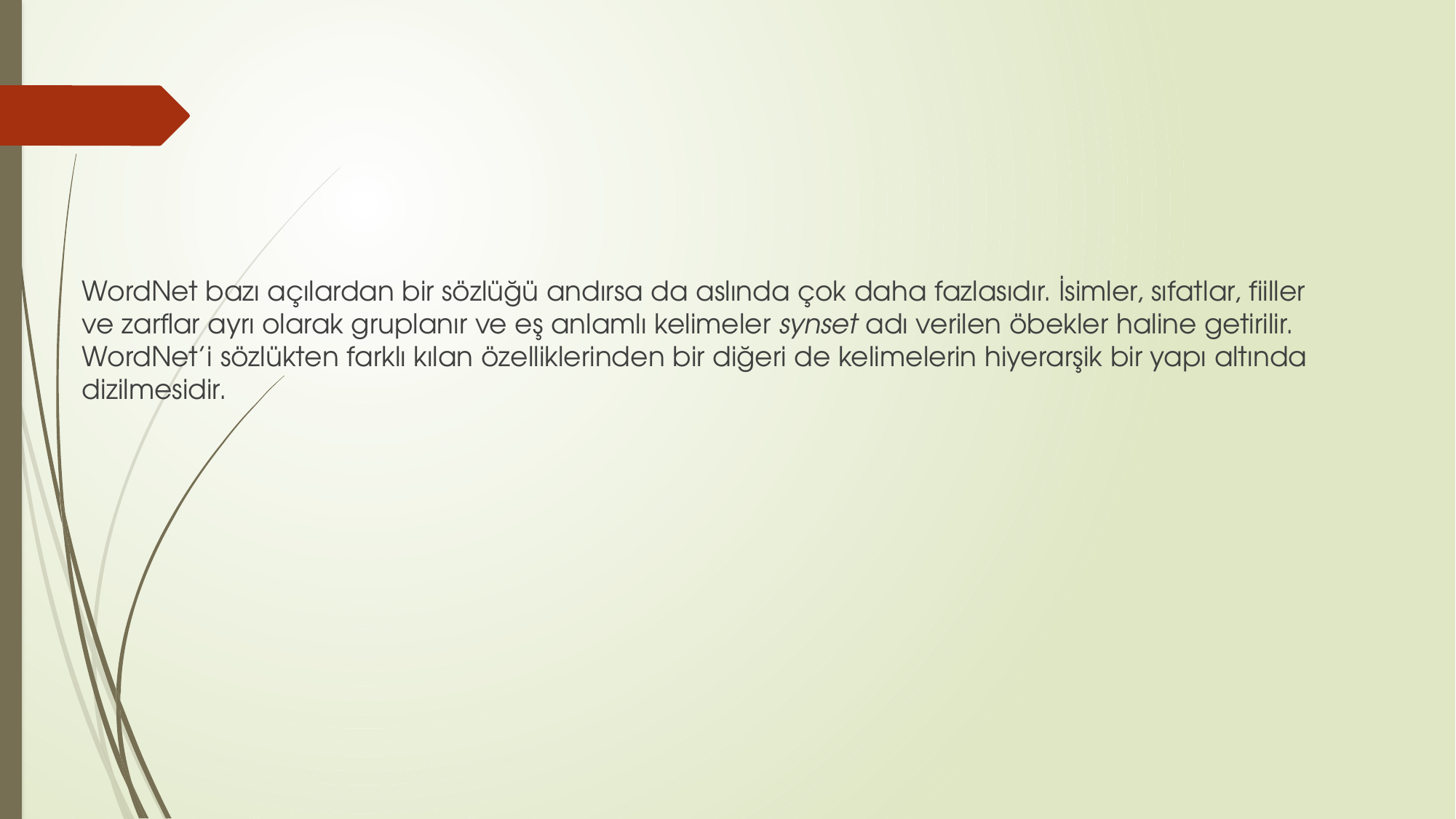

WordNet bazı açılardan bir sözlüğü andırsa da aslında çok daha fazlasıdır. İsimler, sıfatlar, fiiller ve zarflar ayrı olarak gruplanır ve eş anlamlı kelimeler synset adı verilen öbekler haline getirilir. WordNet’i sözlükten farklı kılan özelliklerinden bir diğeri de kelimelerin hiyerarşik bir yapı altında dizilmesidir.